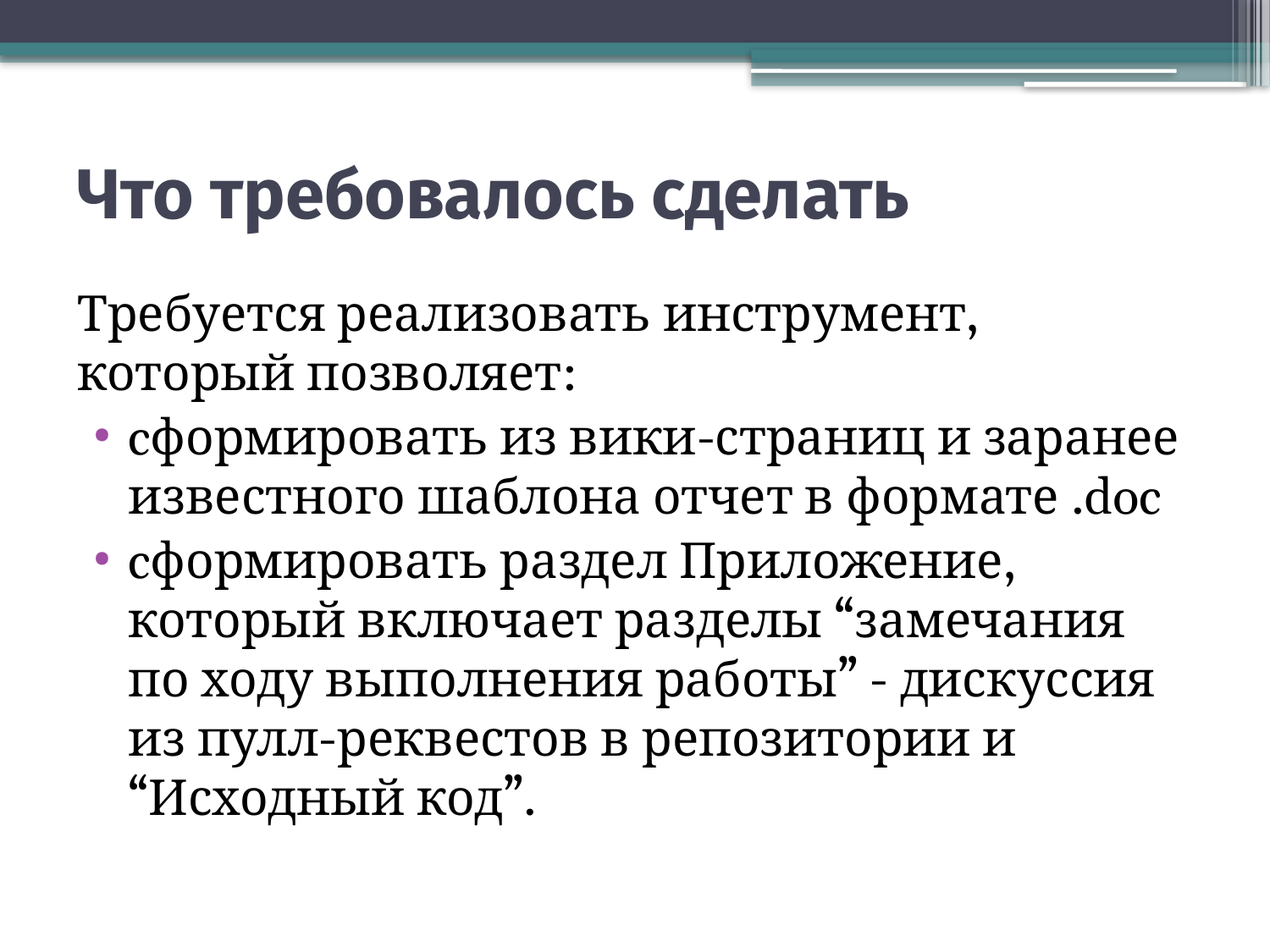

# Что требовалось сделать
Требуется реализовать инструмент, который позволяет:
cформировать из вики-страниц и заранее известного шаблона отчет в формате .doc
cформировать раздел Приложение, который включает разделы “замечания по ходу выполнения работы” - дискуссия из пулл-реквестов в репозитории и “Исходный код”.